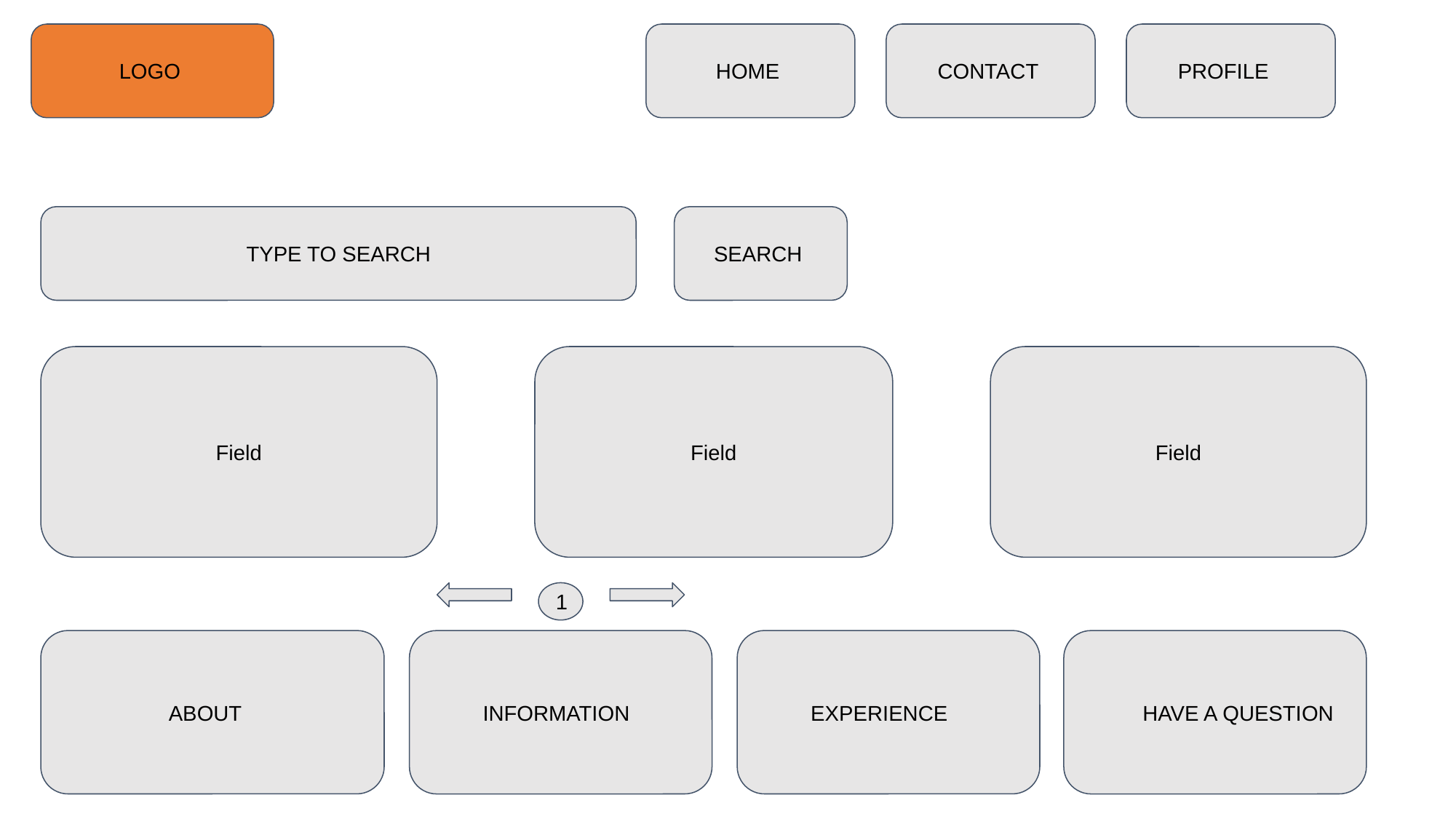

LOGO
HOME
      CONTACT
      PROFILE
TYPE TO SEARCH
    SEARCH
Field
Field
Field

1

ABOUT
EXPERIENCE
INFORMATION
          HAVE A QUESTION